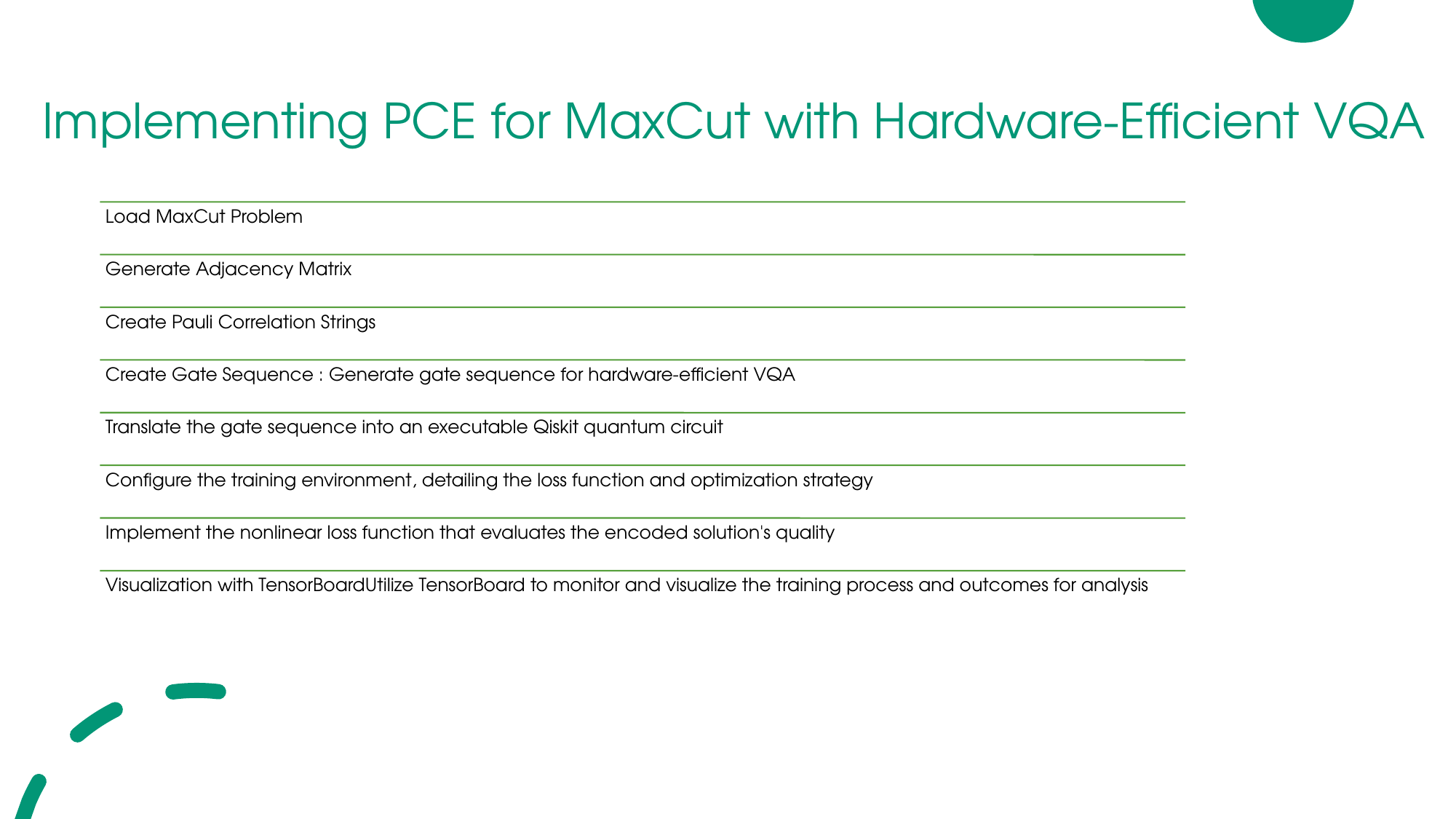

# Implementing PCE for MaxCut with Hardware-Efficient VQA
Load MaxCut Problem
Generate Adjacency Matrix
Create Pauli Correlation Strings
Create Gate Sequence : Generate gate sequence for hardware-efficient VQA
Translate the gate sequence into an executable Qiskit quantum circuit
Configure the training environment, detailing the loss function and optimization strategy
Implement the nonlinear loss function that evaluates the encoded solution's quality
Visualization with TensorBoardUtilize TensorBoard to monitor and visualize the training process and outcomes for analysis